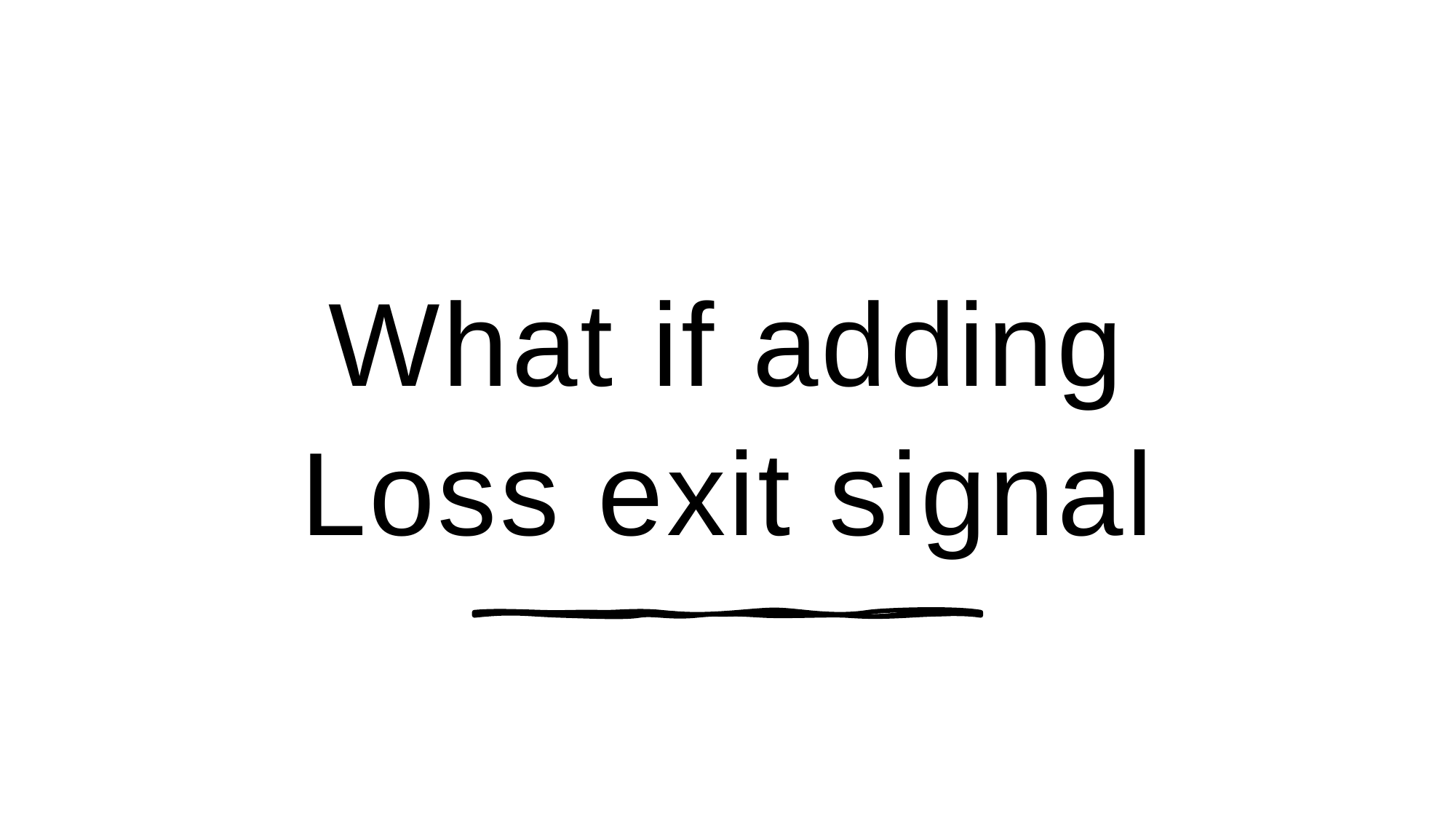

# What if adding Loss exit signal